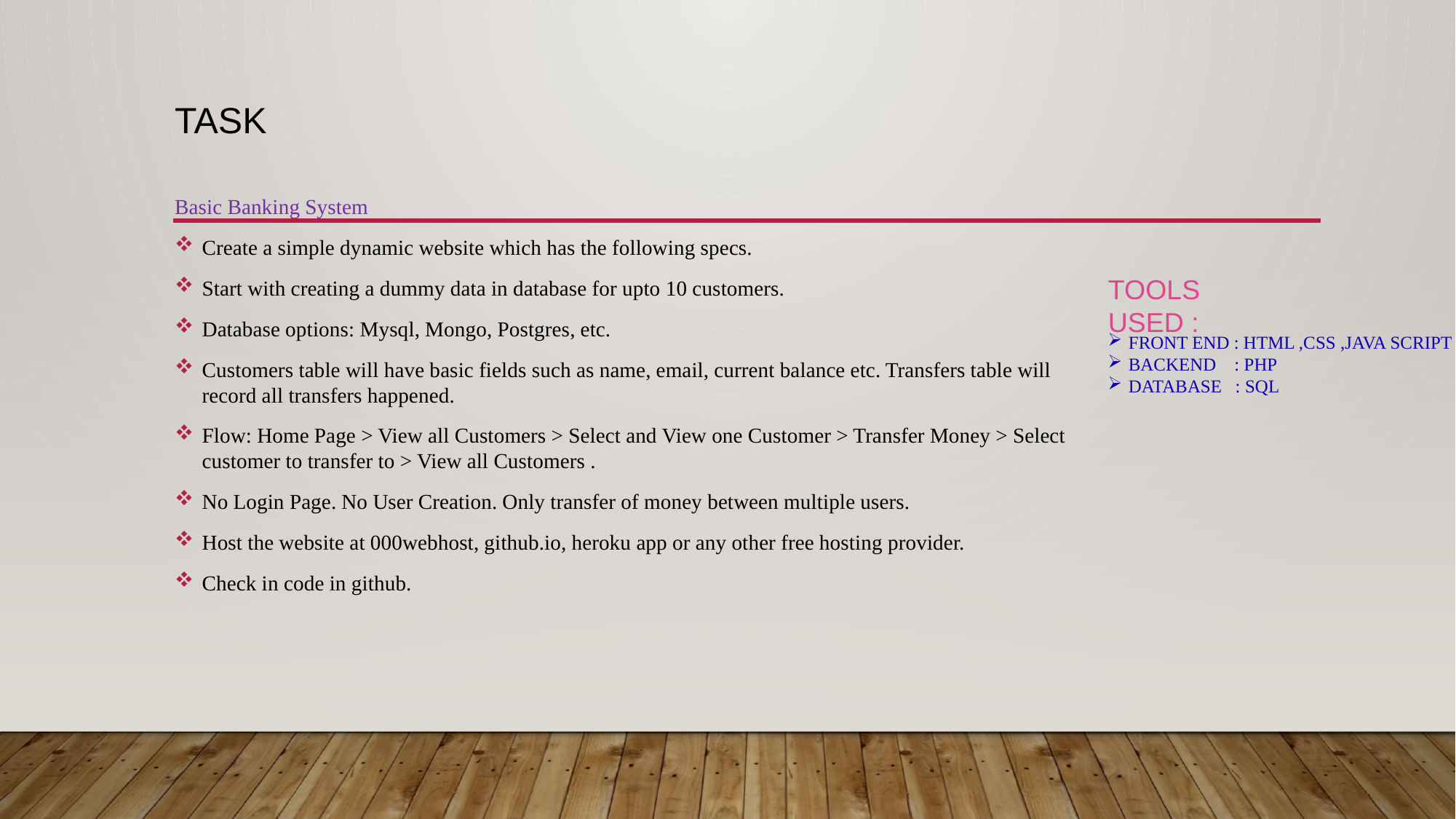

TASK
Basic Banking System
Create a simple dynamic website which has the following specs.
Start with creating a dummy data in database for upto 10 customers.
Database options: Mysql, Mongo, Postgres, etc.
Customers table will have basic fields such as name, email, current balance etc. Transfers table will record all transfers happened.
Flow: Home Page > View all Customers > Select and View one Customer > Transfer Money > Select customer to transfer to > View all Customers .
No Login Page. No User Creation. Only transfer of money between multiple users.
Host the website at 000webhost, github.io, heroku app or any other free hosting provider.
Check in code in github.
TOOLS USED :
FRONT END : HTML ,CSS ,JAVA SCRIPT
BACKEND    : PHP
DATABASE   : SQL